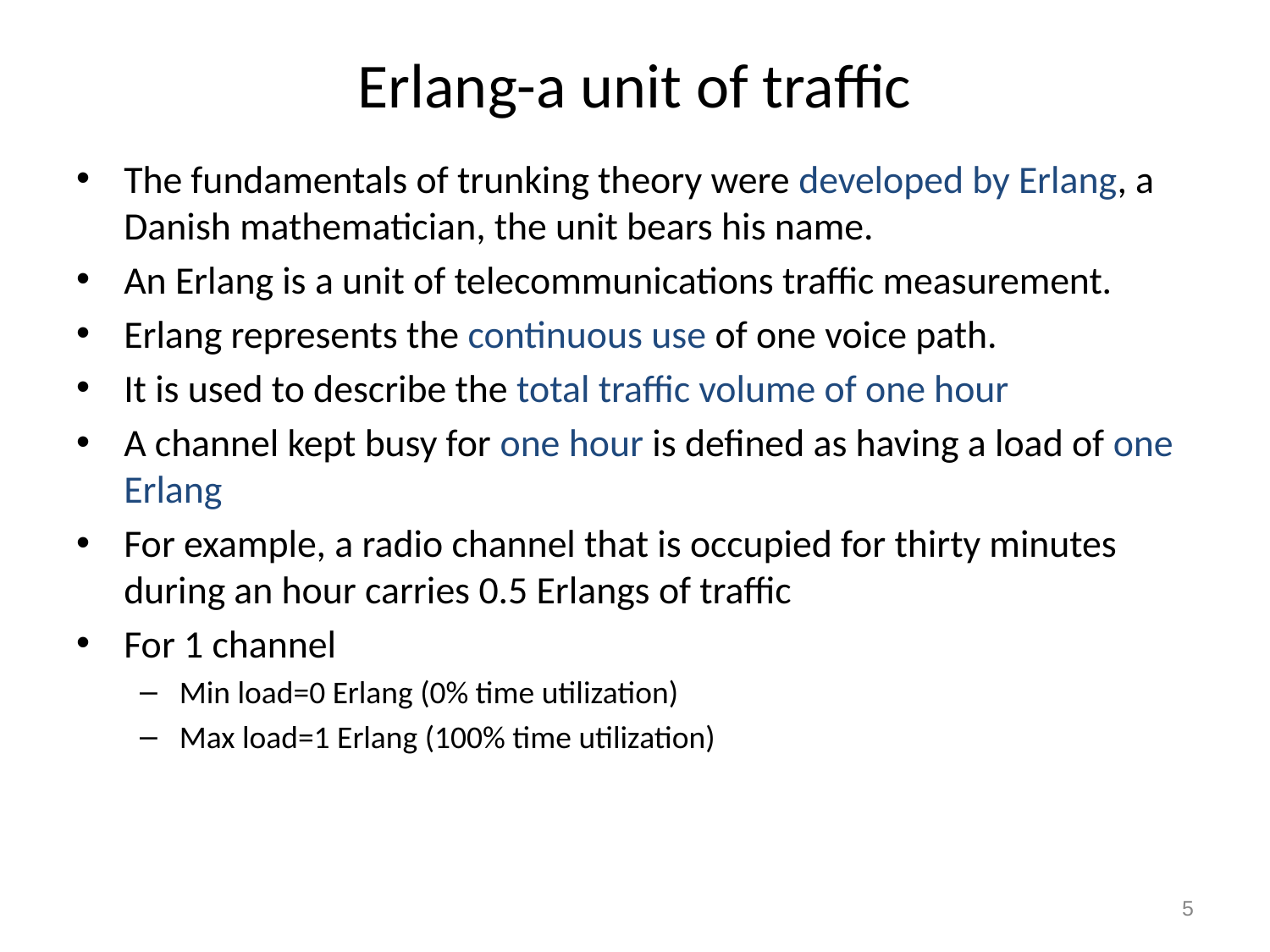

# Erlang-a unit of traffic
The fundamentals of trunking theory were developed by Erlang, a Danish mathematician, the unit bears his name.
An Erlang is a unit of telecommunications traffic measurement.
Erlang represents the continuous use of one voice path.
It is used to describe the total traffic volume of one hour
A channel kept busy for one hour is defined as having a load of one Erlang
For example, a radio channel that is occupied for thirty minutes during an hour carries 0.5 Erlangs of traffic
For 1 channel
Min load=0 Erlang (0% time utilization)
Max load=1 Erlang (100% time utilization)

5